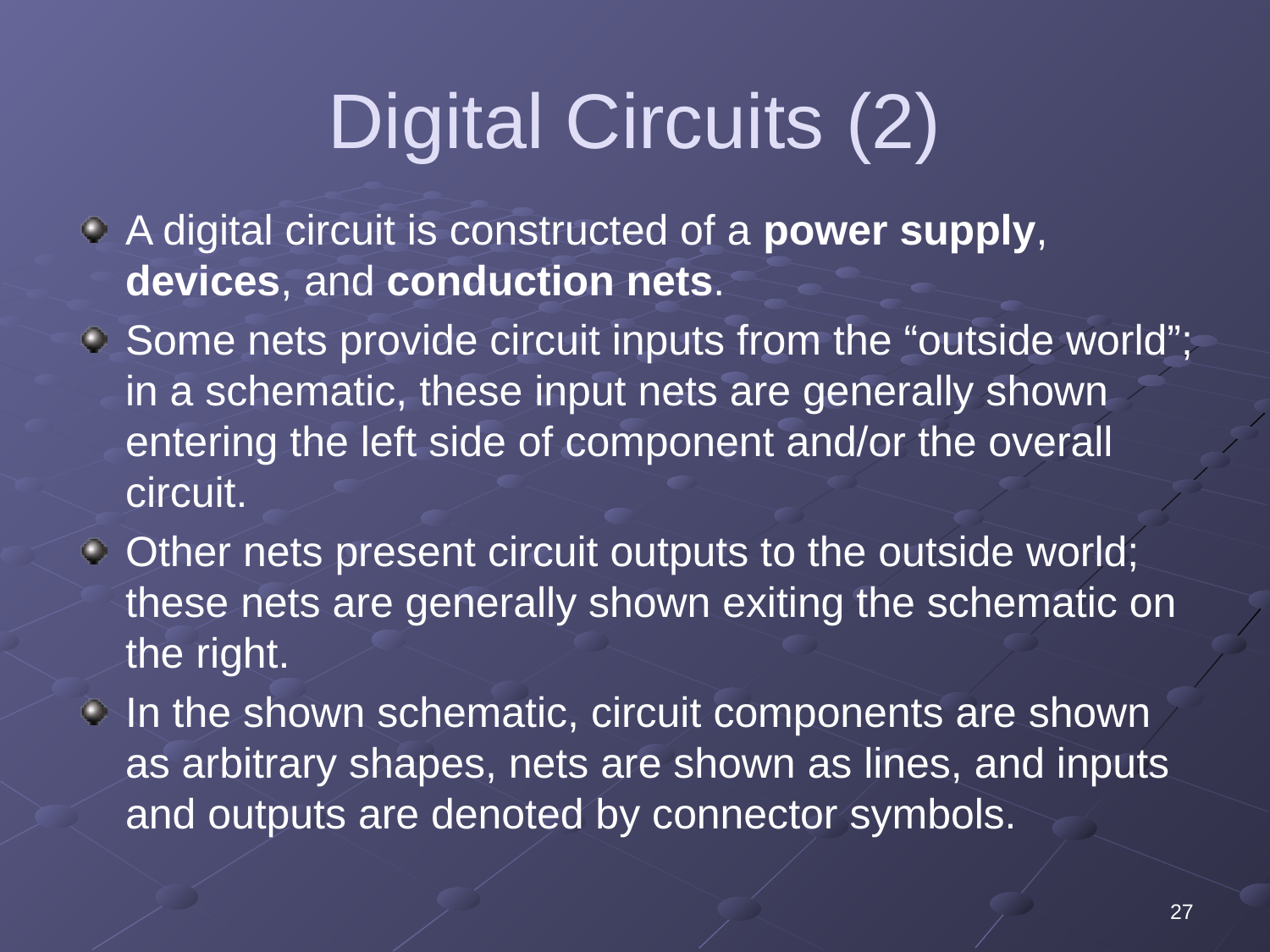

# Digital Circuits (2)
A digital circuit is constructed of a power supply, devices, and conduction nets.
Some nets provide circuit inputs from the “outside world”; in a schematic, these input nets are generally shown entering the left side of component and/or the overall circuit.
Other nets present circuit outputs to the outside world; these nets are generally shown exiting the schematic on the right.
In the shown schematic, circuit components are shown as arbitrary shapes, nets are shown as lines, and inputs and outputs are denoted by connector symbols.

27